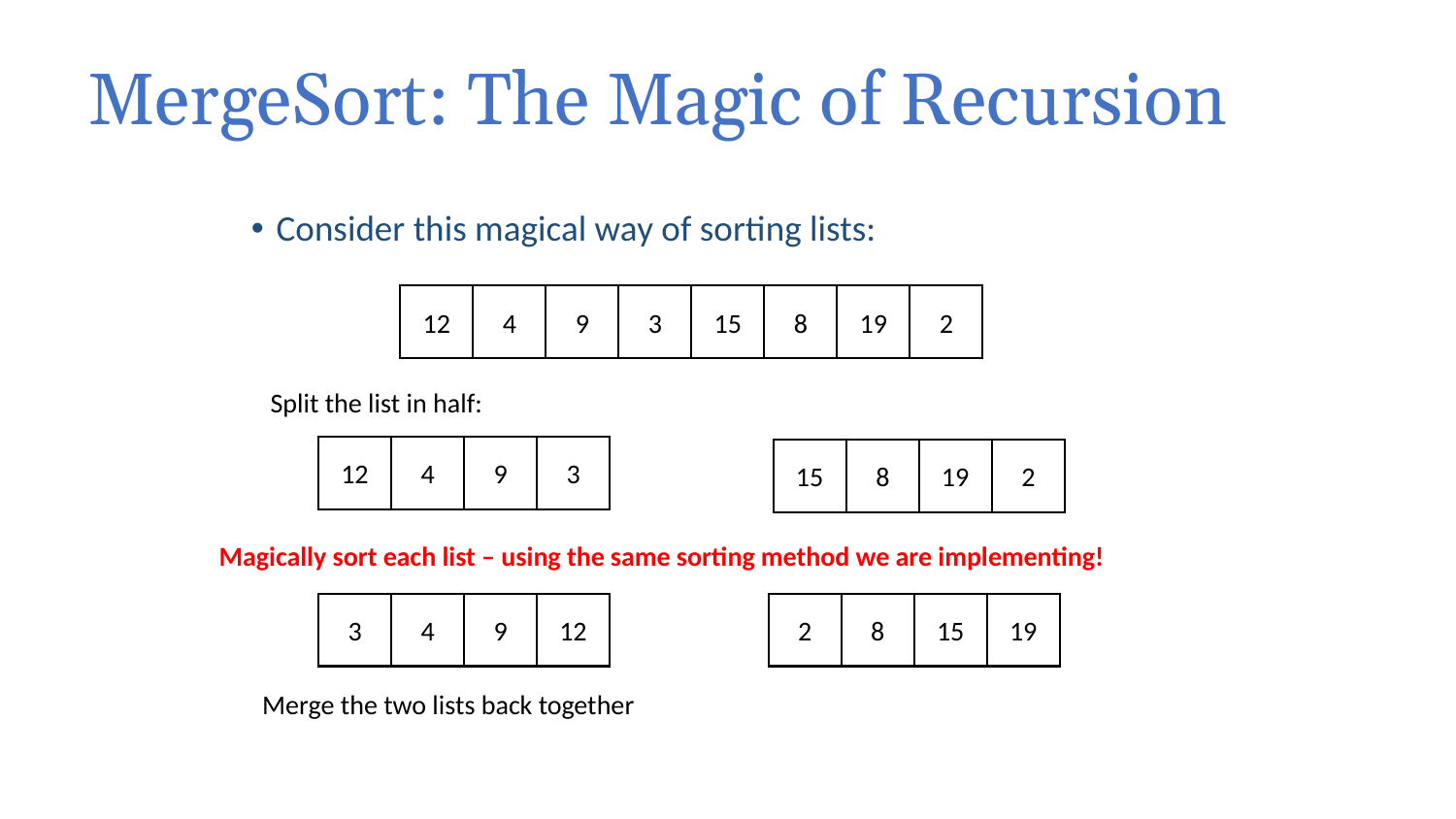

# MergeSort: The Magic of Recursion
Consider this magical way of sorting lists:
12
4
9
3
15
8
19
2
Split the list in half:
12
4
9
3
15
8
19
2
Magically sort each list – using the same sorting method we are implementing!
3
4
9
12
2
8
15
19
Merge the two lists back together